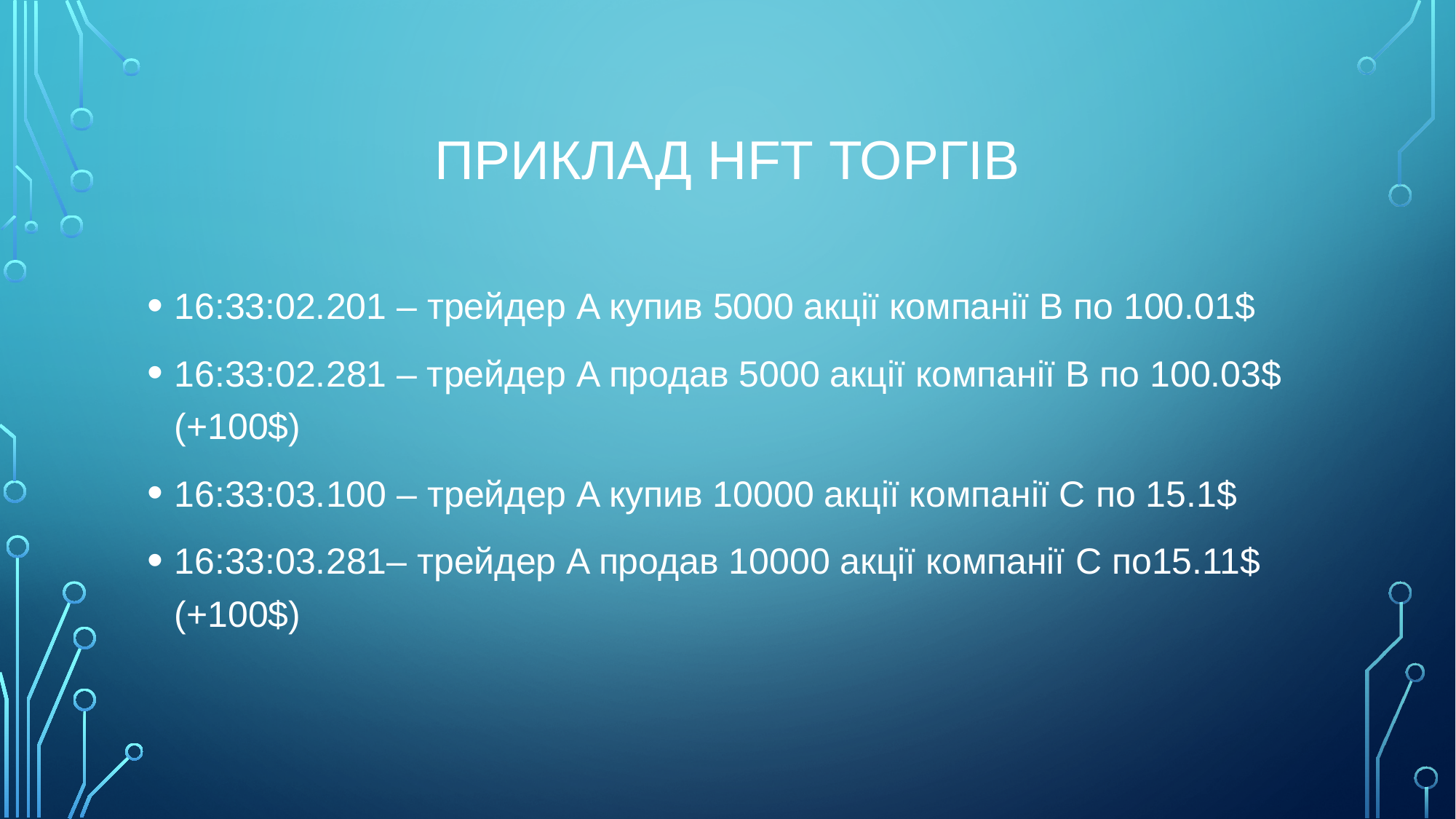

# Приклад HFT торгів
16:33:02.201 – трейдер A купив 5000 акції компанії B по 100.01$
16:33:02.281 – трейдер A продав 5000 акції компанії B по 100.03$ (+100$)
16:33:03.100 – трейдер A купив 10000 акції компанії С по 15.1$
16:33:03.281– трейдер A продав 10000 акції компанії C по15.11$(+100$)